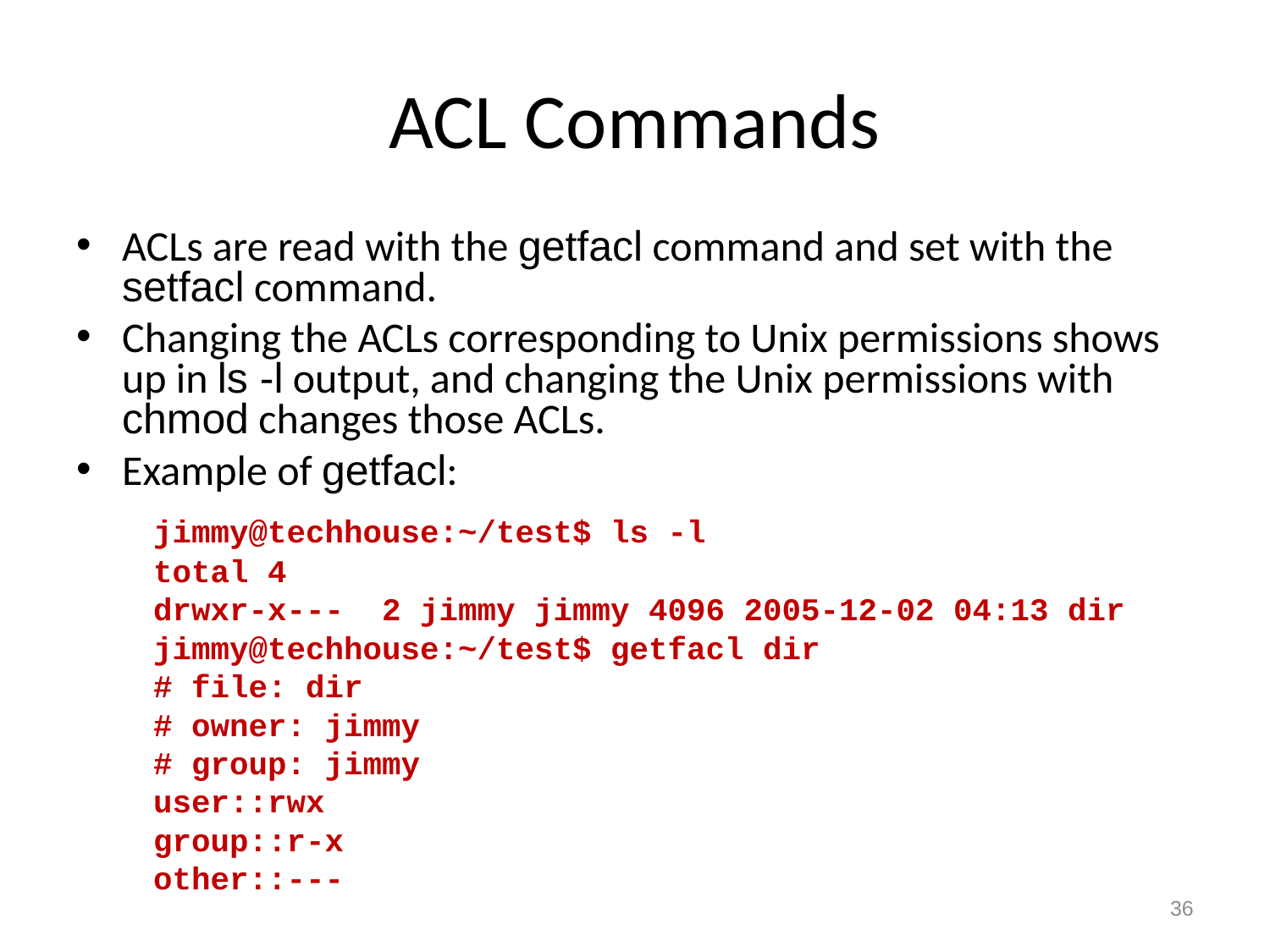

# ACL Commands
ACLs are read with the getfacl command and set with the setfacl command.
Changing the ACLs corresponding to Unix permissions shows up in ls -l output, and changing the Unix permissions with chmod changes those ACLs.
Example of getfacl:
jimmy@techhouse:~/test$ ls -l
total 4
drwxr-x---  2 jimmy jimmy 4096 2005-12-02 04:13 dir
jimmy@techhouse:~/test$ getfacl dir
# file: dir
# owner: jimmy
# group: jimmy
user::rwx
group::r-x
other::---
36